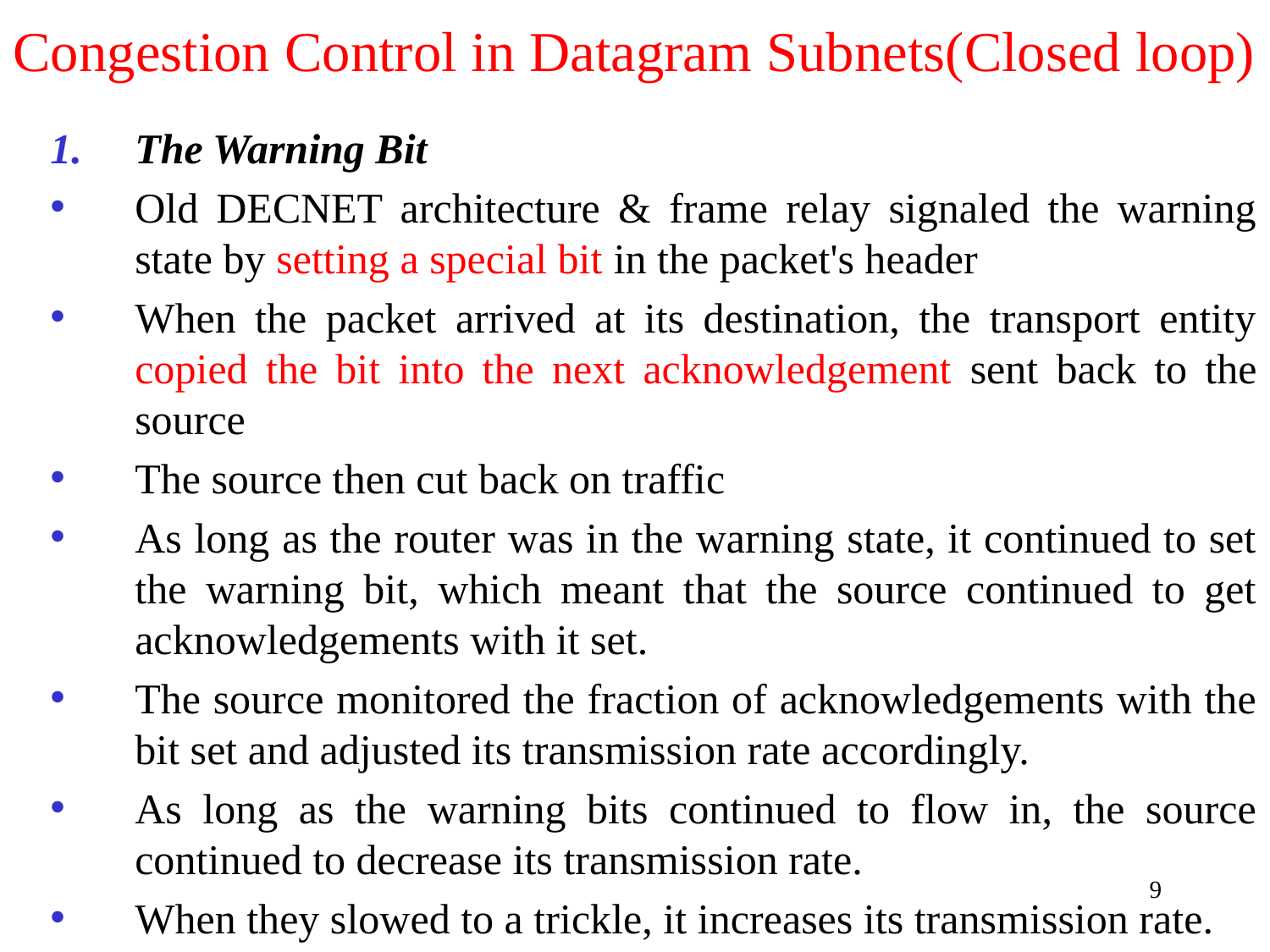

# Congestion Control in Datagram Subnets(Closed loop)
The Warning Bit
Old DECNET architecture & frame relay signaled the warning state by setting a special bit in the packet's header
When the packet arrived at its destination, the transport entity copied the bit into the next acknowledgement sent back to the source
The source then cut back on traffic
As long as the router was in the warning state, it continued to set the warning bit, which meant that the source continued to get acknowledgements with it set.
The source monitored the fraction of acknowledgements with the bit set and adjusted its transmission rate accordingly.
As long as the warning bits continued to flow in, the source continued to decrease its transmission rate.
When they slowed to a trickle, it increases its transmission rate.

9